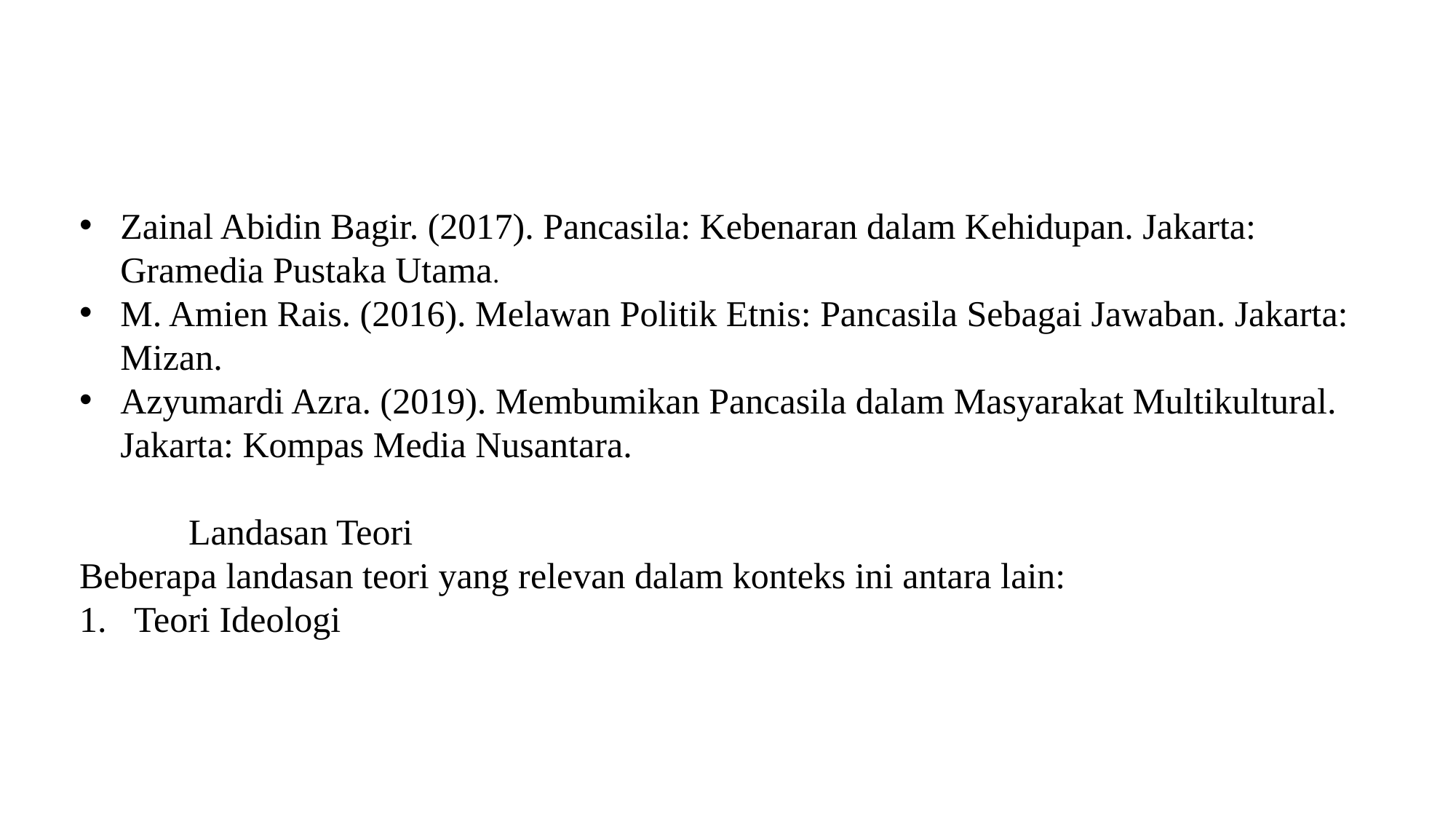

Zainal Abidin Bagir. (2017). Pancasila: Kebenaran dalam Kehidupan. Jakarta: Gramedia Pustaka Utama.
M. Amien Rais. (2016). Melawan Politik Etnis: Pancasila Sebagai Jawaban. Jakarta: Mizan.
Azyumardi Azra. (2019). Membumikan Pancasila dalam Masyarakat Multikultural. Jakarta: Kompas Media Nusantara.

	Landasan Teori
Beberapa landasan teori yang relevan dalam konteks ini antara lain:
Teori Ideologi